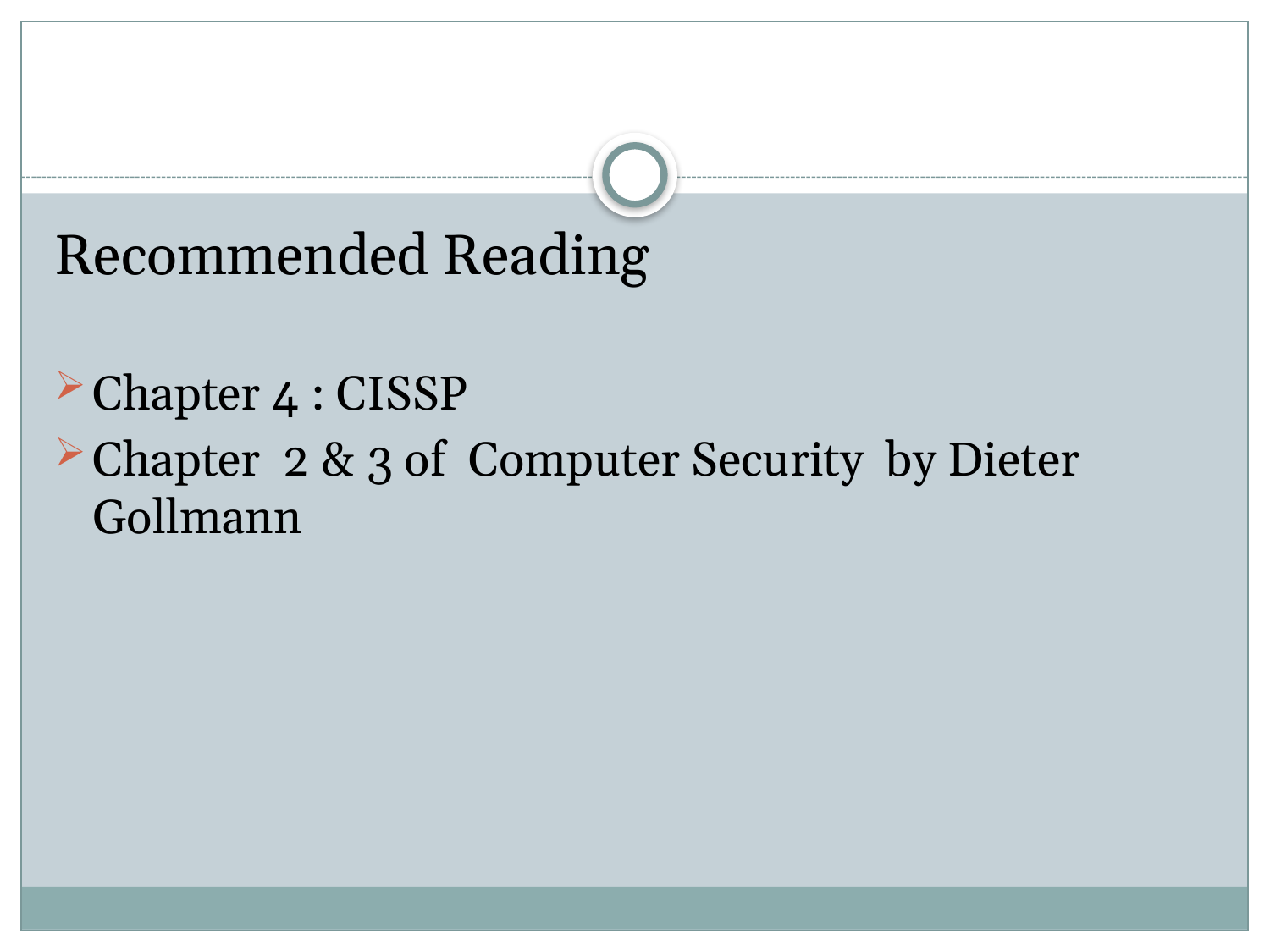

#
Recommended Reading

Chapter 4 : CISSP
Chapter  2 & 3 of  Computer Security  by Dieter Gollmann